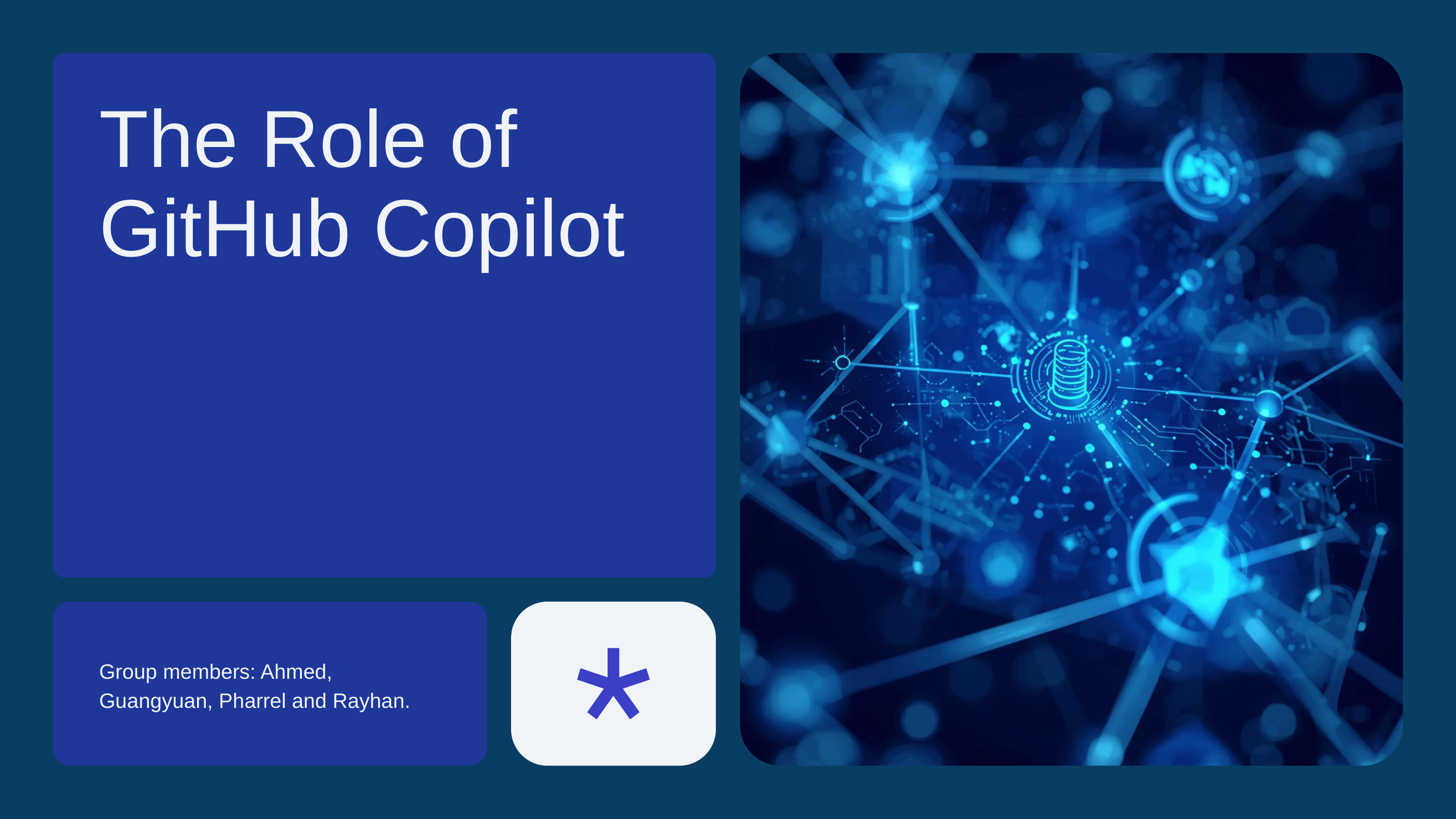

The Role of GitHub Copilot

Group members: Ahmed, Guangyuan, Pharrel and Rayhan.